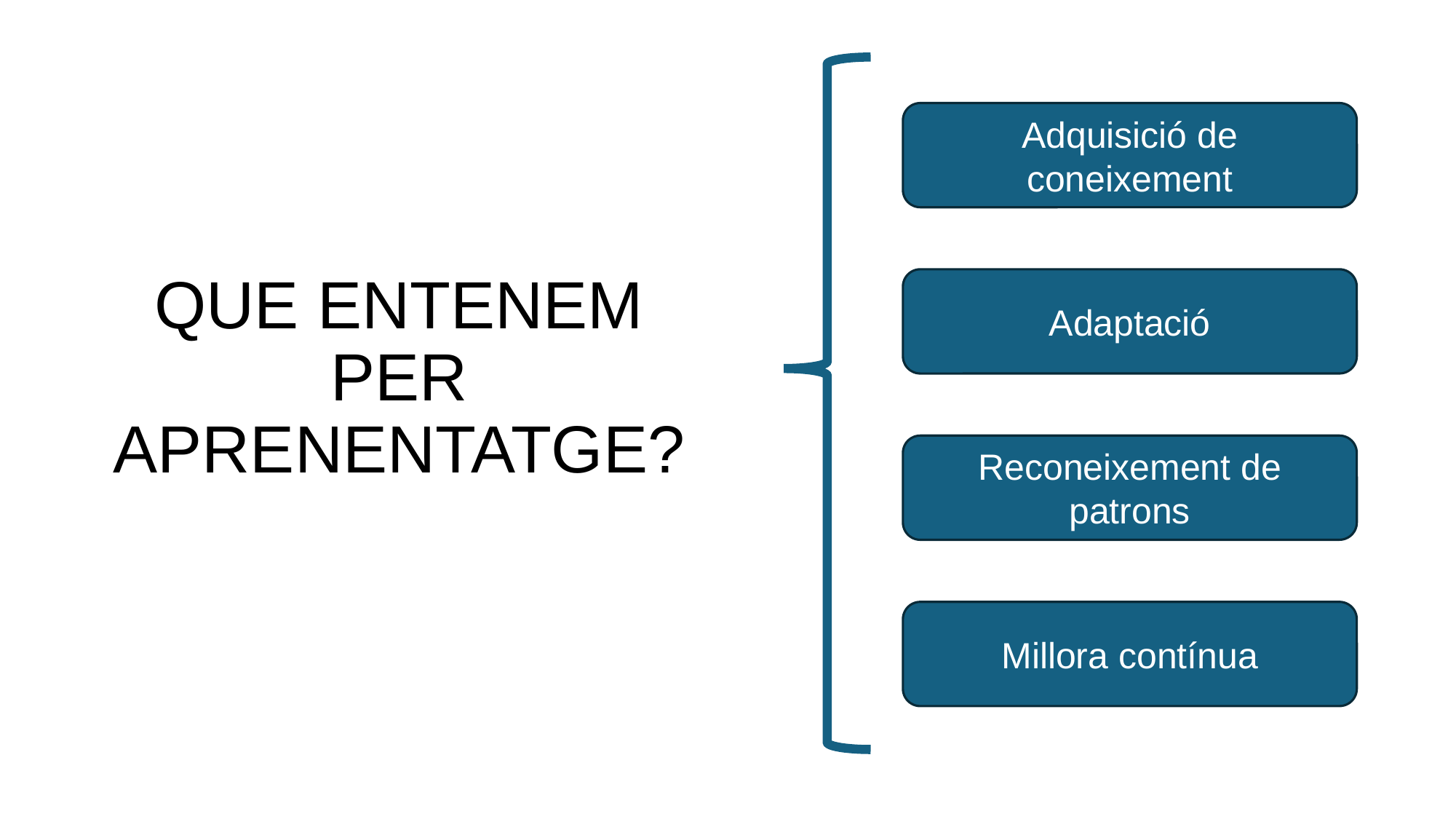

Adquisició de coneixement
Adaptació
# QUE ENTENEM PER APRENENTATGE?
Reconeixement de patrons
Millora contínua